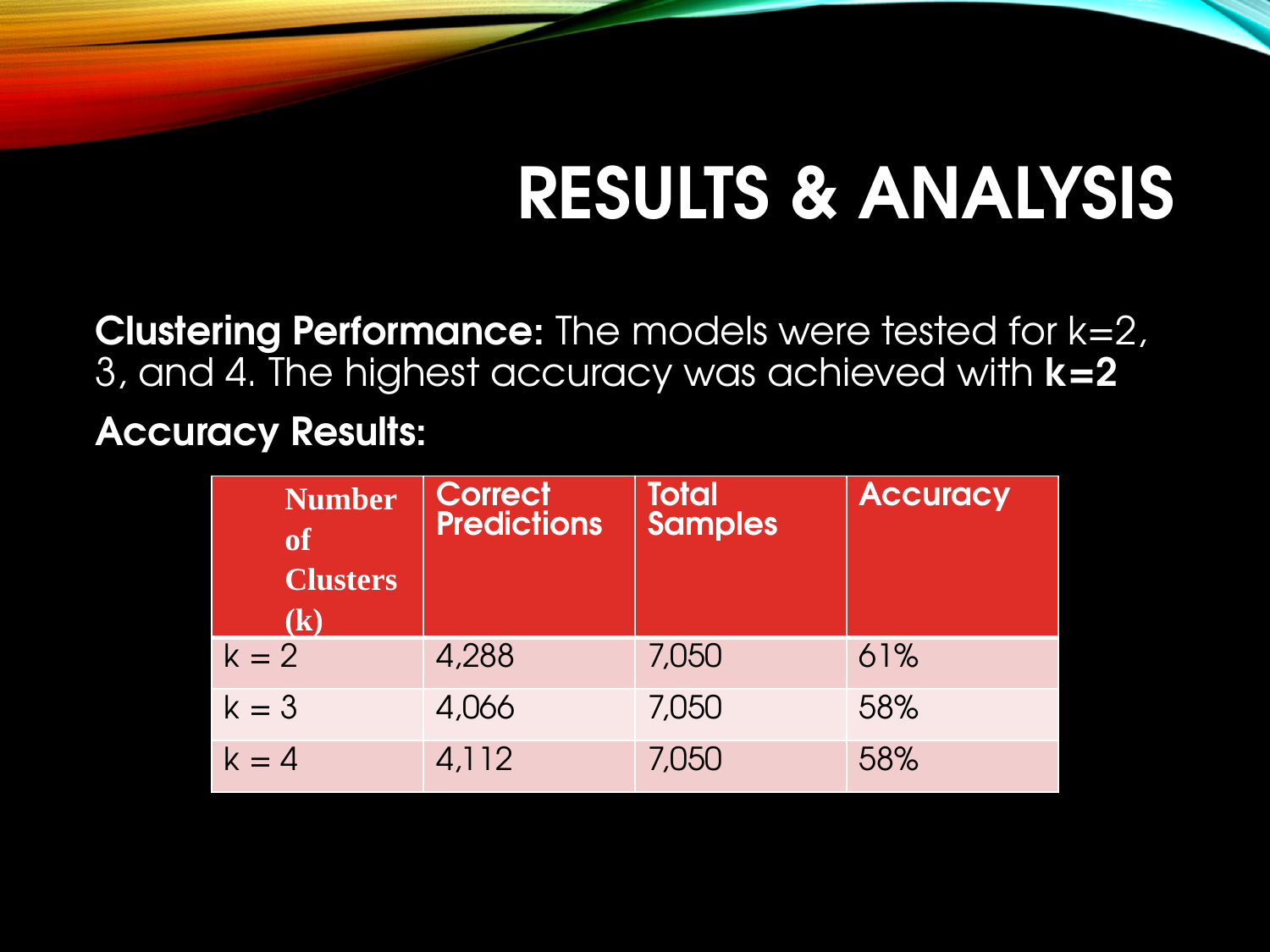

# Results & Analysis
Clustering Performance: The models were tested for k=2, 3, and 4. The highest accuracy was achieved with k=2
Accuracy Results:

| Number of Clusters (k) | Correct Predictions | Total Samples | Accuracy |
| --- | --- | --- | --- |
| k = 2 | 4,288 | 7,050 | 61% |
| k = 3 | 4,066 | 7,050 | 58% |
| k = 4 | 4,112 | 7,050 | 58% |